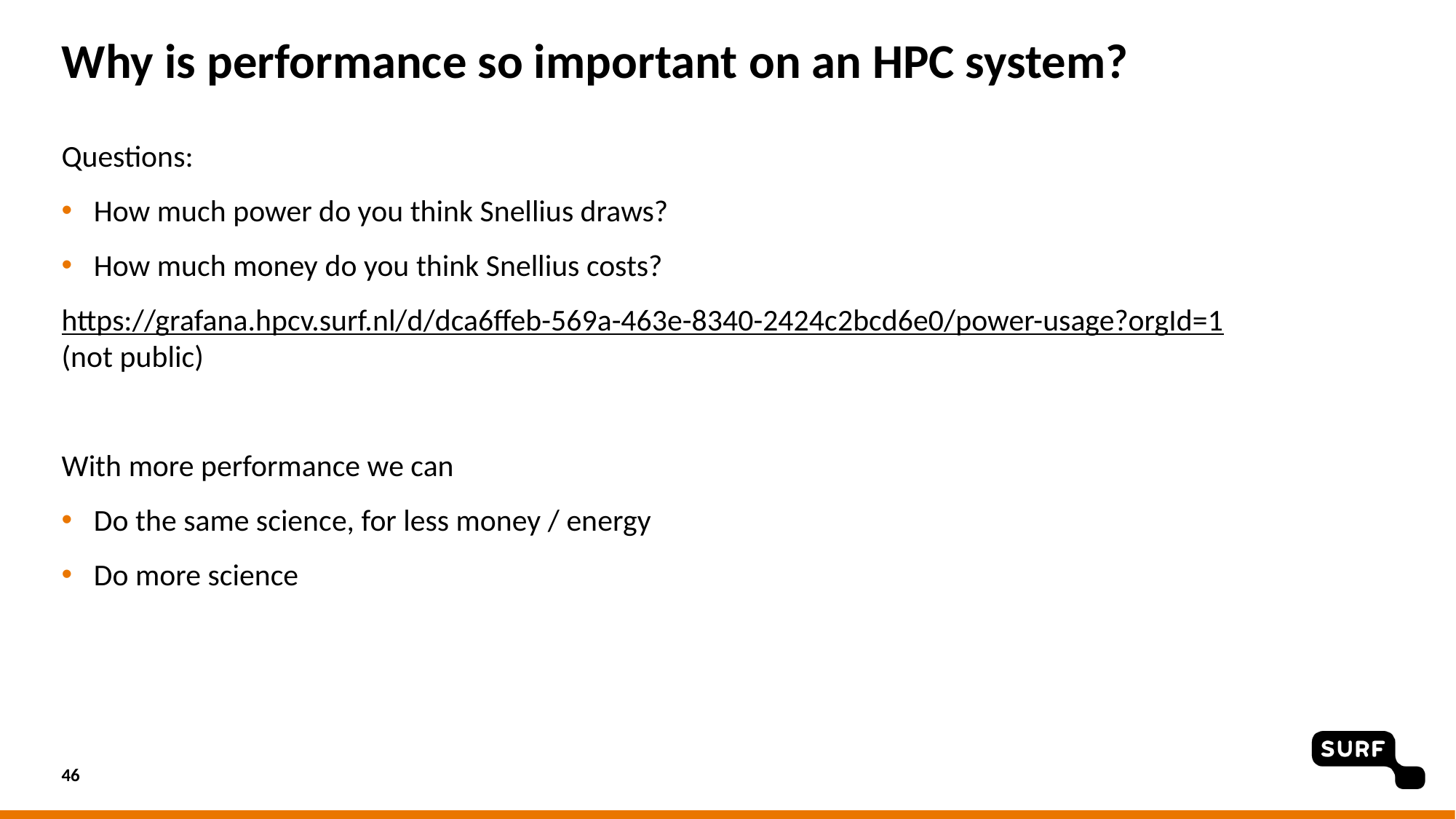

# Why is performance so important on an HPC system?
Questions:
How much power do you think Snellius draws?
How much money do you think Snellius costs?
https://grafana.hpcv.surf.nl/d/dca6ffeb-569a-463e-8340-2424c2bcd6e0/power-usage?orgId=1 (not public)

With more performance we can
Do the same science, for less money / energy
Do more science

46